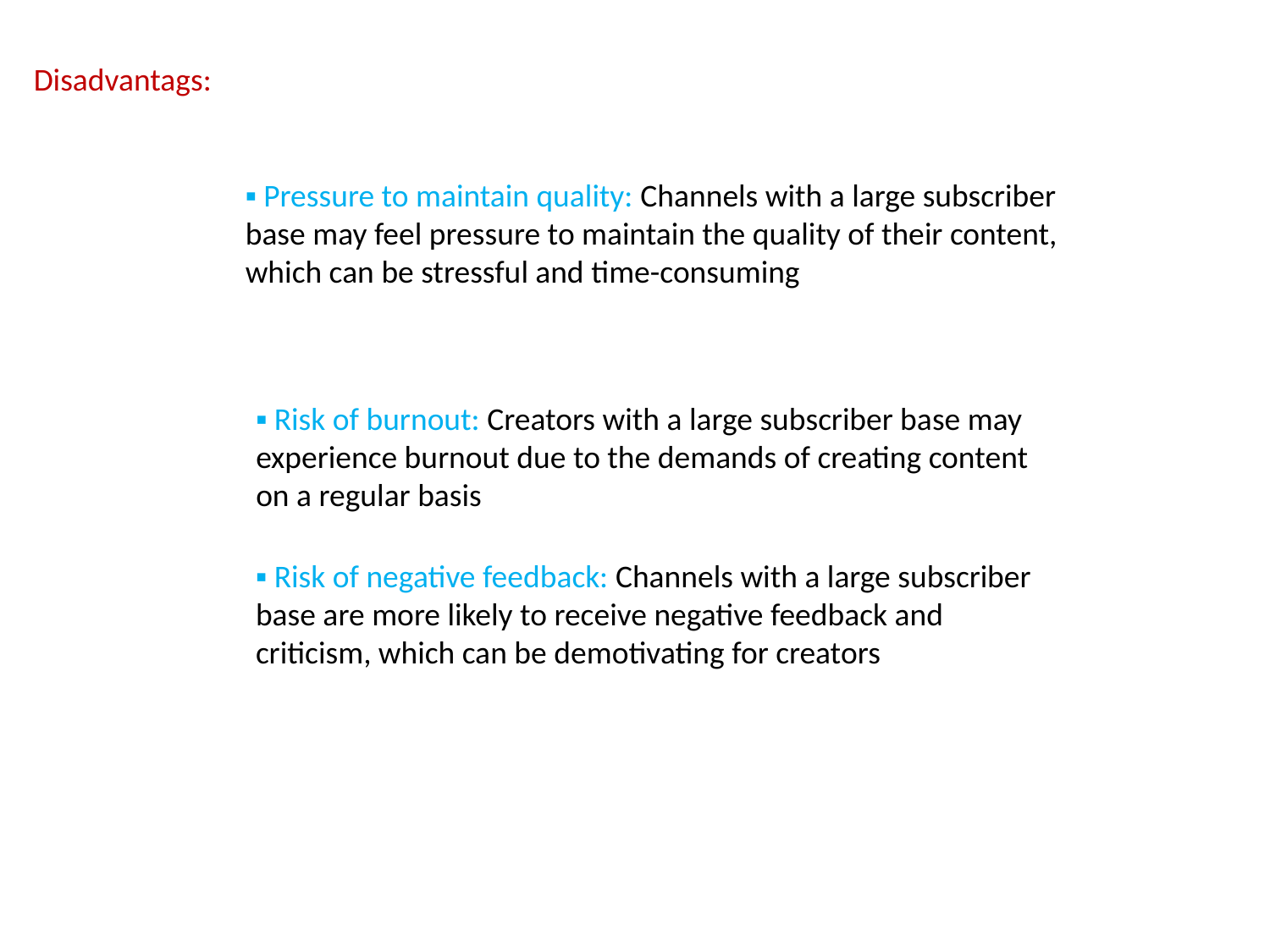

Disadvantags:
▪ Pressure to maintain quality: Channels with a large subscriber base may feel pressure to maintain the quality of their content, which can be stressful and time-consuming
▪ Risk of burnout: Creators with a large subscriber base may experience burnout due to the demands of creating content on a regular basis
▪ Risk of negative feedback: Channels with a large subscriber base are more likely to receive negative feedback and  criticism, which can be demotivating for creators